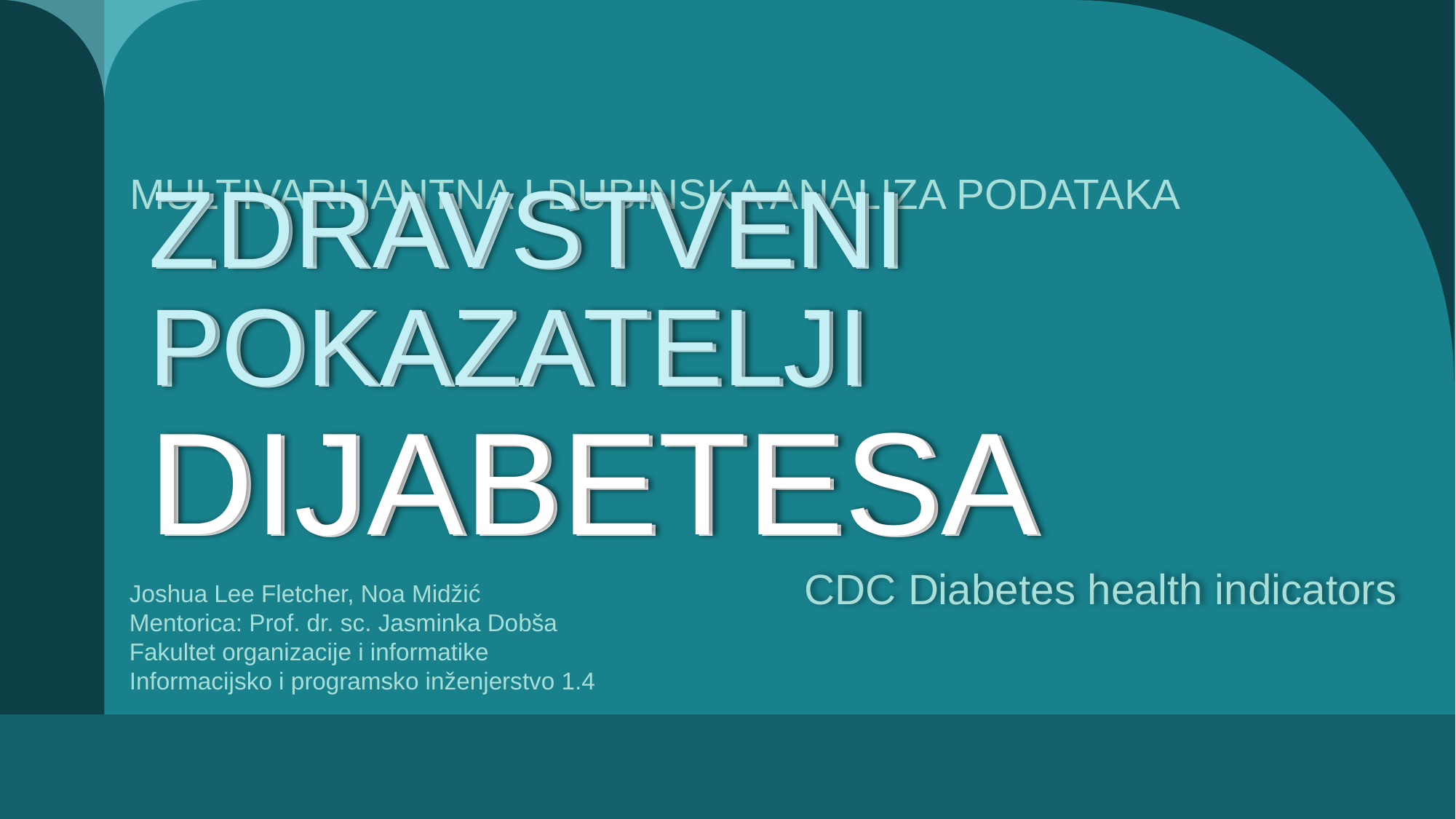

ZDRAVSTVENI POKAZATELJI
DIJABETESA
ZDRAVSTVENI POKAZATELJI
DIJABETESA
CDC Diabetes health indicators
# MULTIVARIJANTNA I DUBINSKA ANALIZA PODATAKA
Joshua Lee Fletcher, Noa Midžić
Mentorica: Prof. dr. sc. Jasminka Dobša
Fakultet organizacije i informatike
Informacijsko i programsko inženjerstvo 1.4